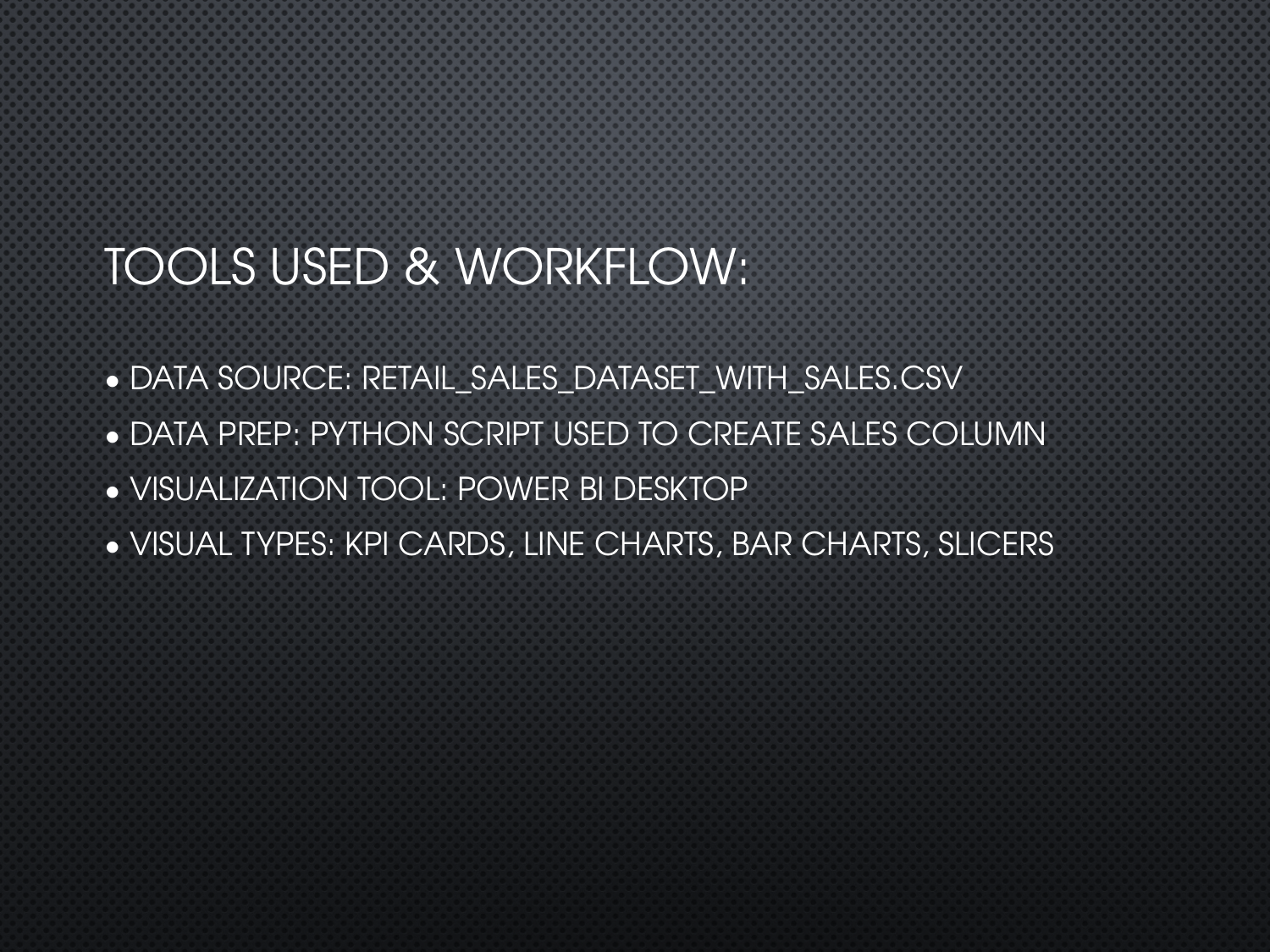

# Tools Used & Workflow:
• Data Source: retail_sales_dataset_with_sales.csv
• Data Prep: Python script used to create Sales column
• Visualization Tool: Power BI Desktop
• Visual Types: KPI Cards, Line Charts, Bar Charts, Slicers